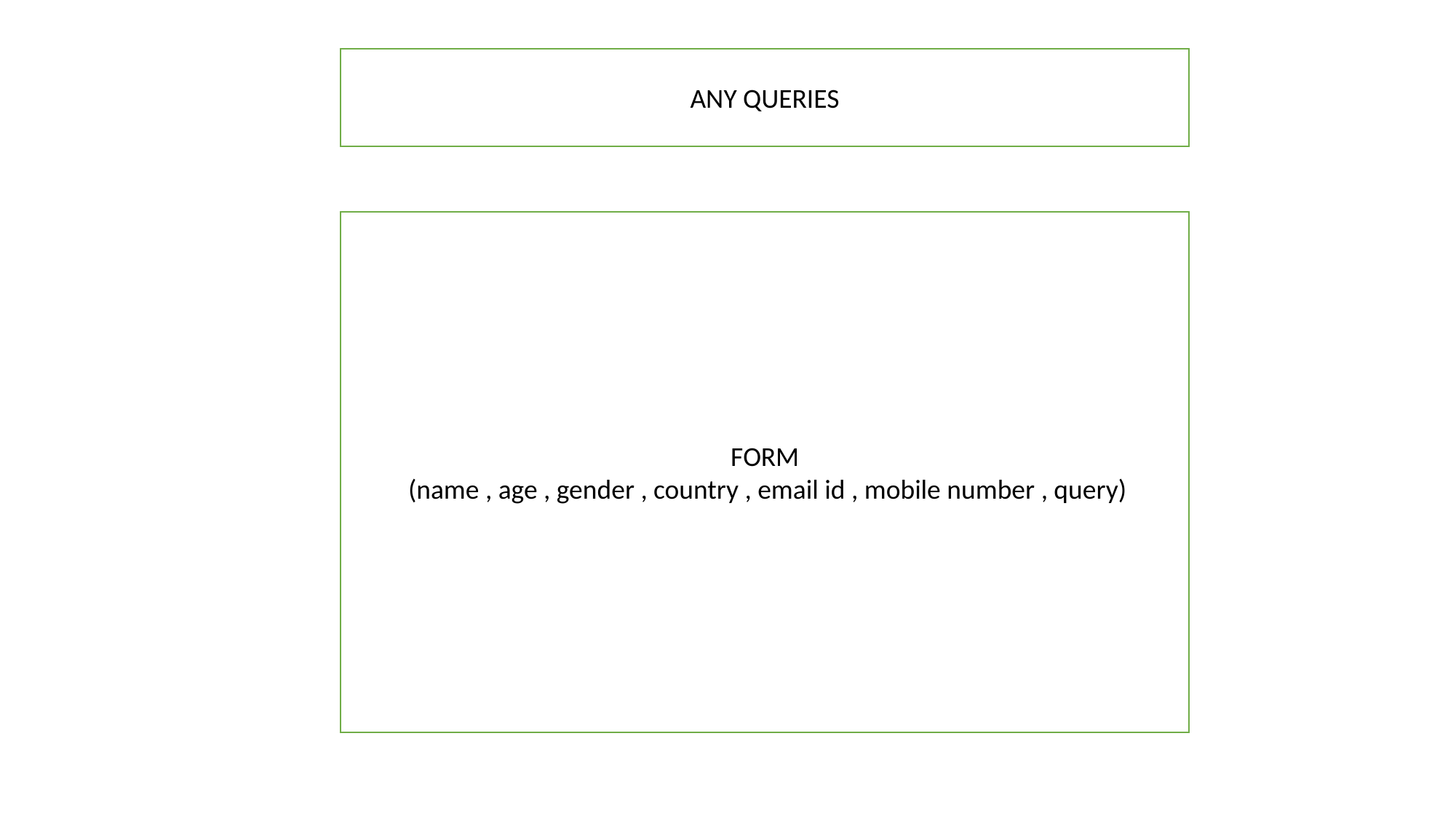

ANY QUERIES
FORM
 (name , age , gender , country , email id , mobile number , query)